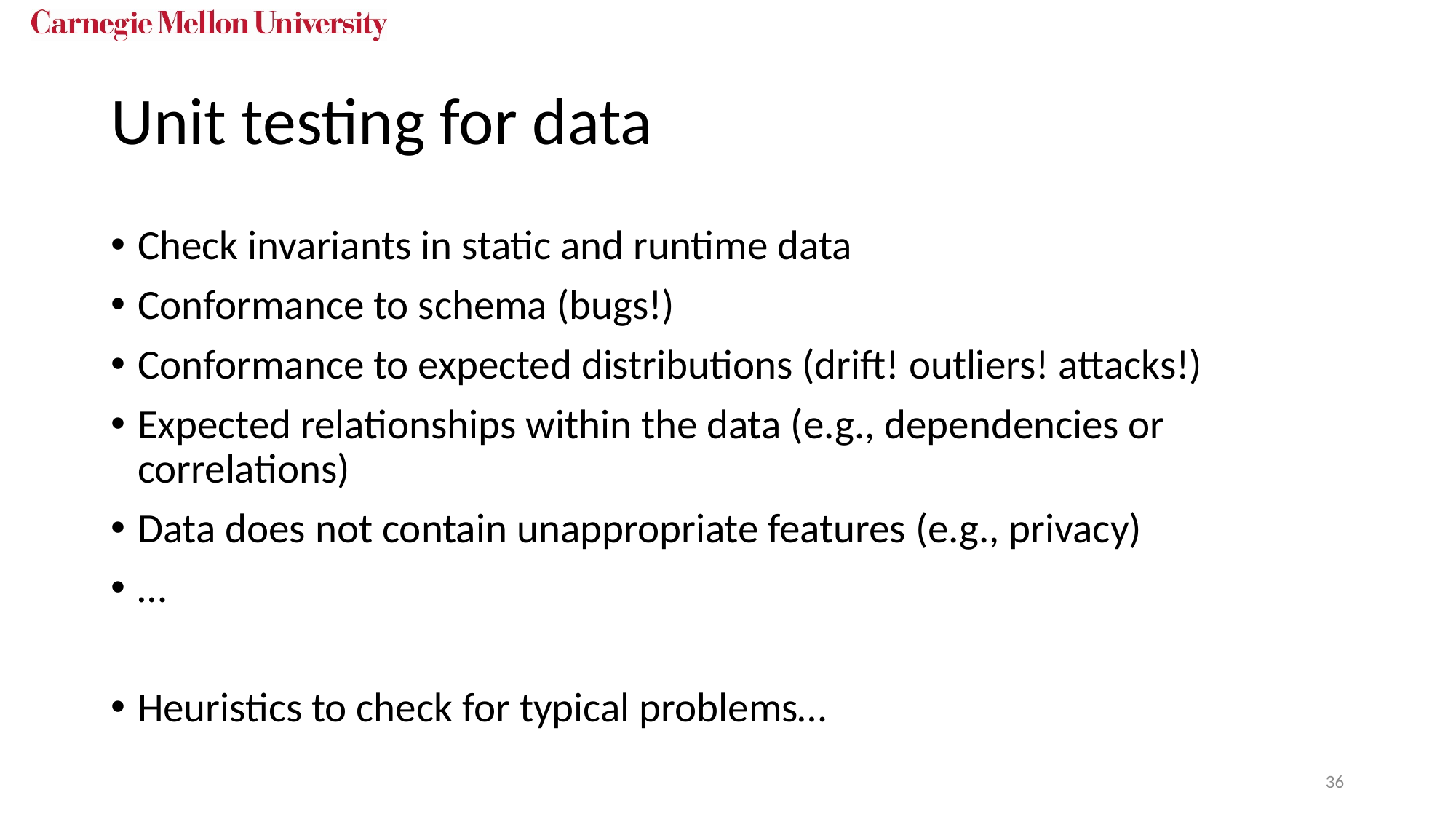

# Unit testing for data
Check invariants in static and runtime data
Conformance to schema (bugs!)
Conformance to expected distributions (drift! outliers! attacks!)
Expected relationships within the data (e.g., dependencies or correlations)
Data does not contain unappropriate features (e.g., privacy)
…

Heuristics to check for typical problems…
36